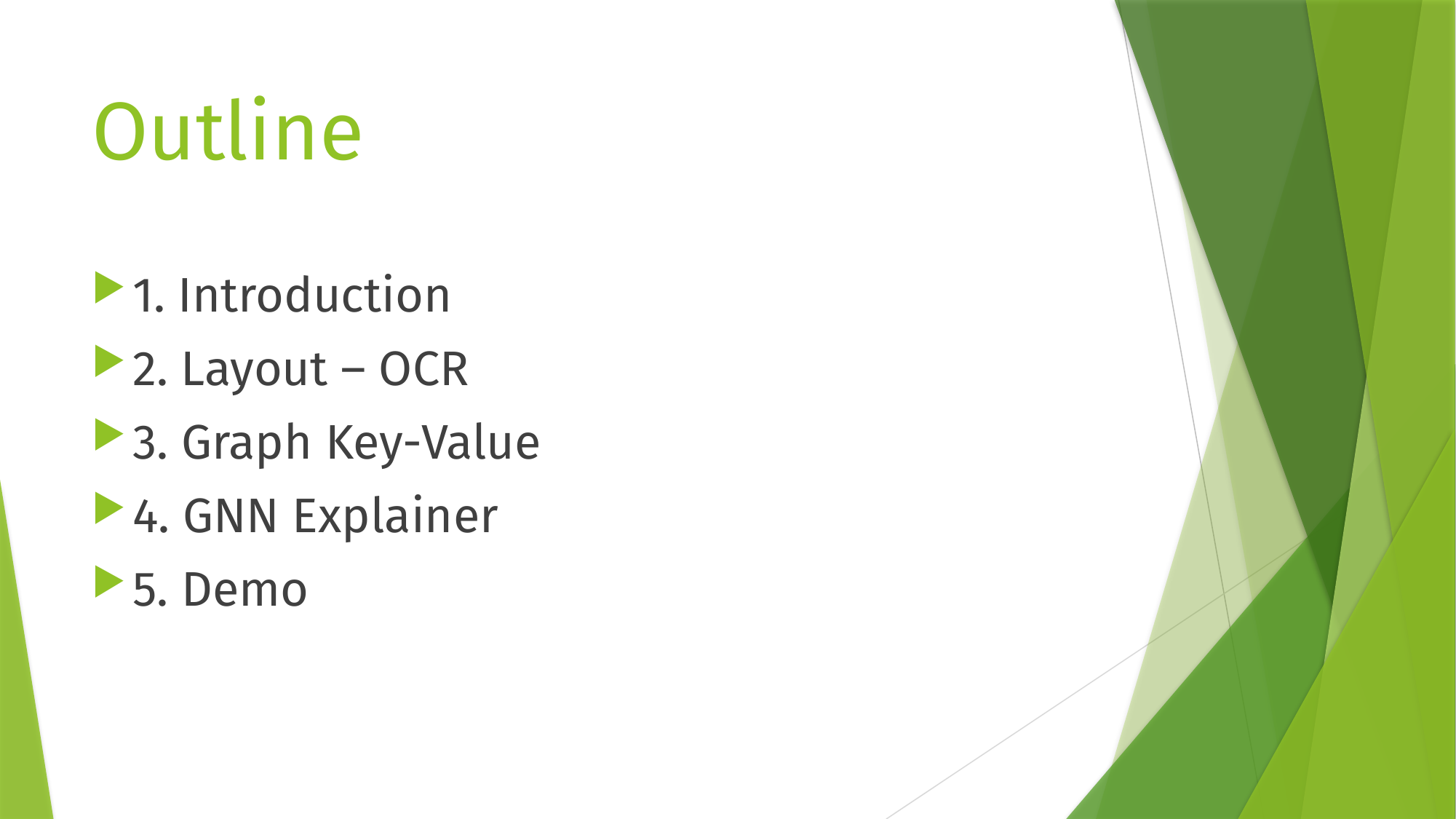

# Outline
1. Introduction
2. Layout – OCR
3. Graph Key-Value
4. GNN Explainer
5. Demo